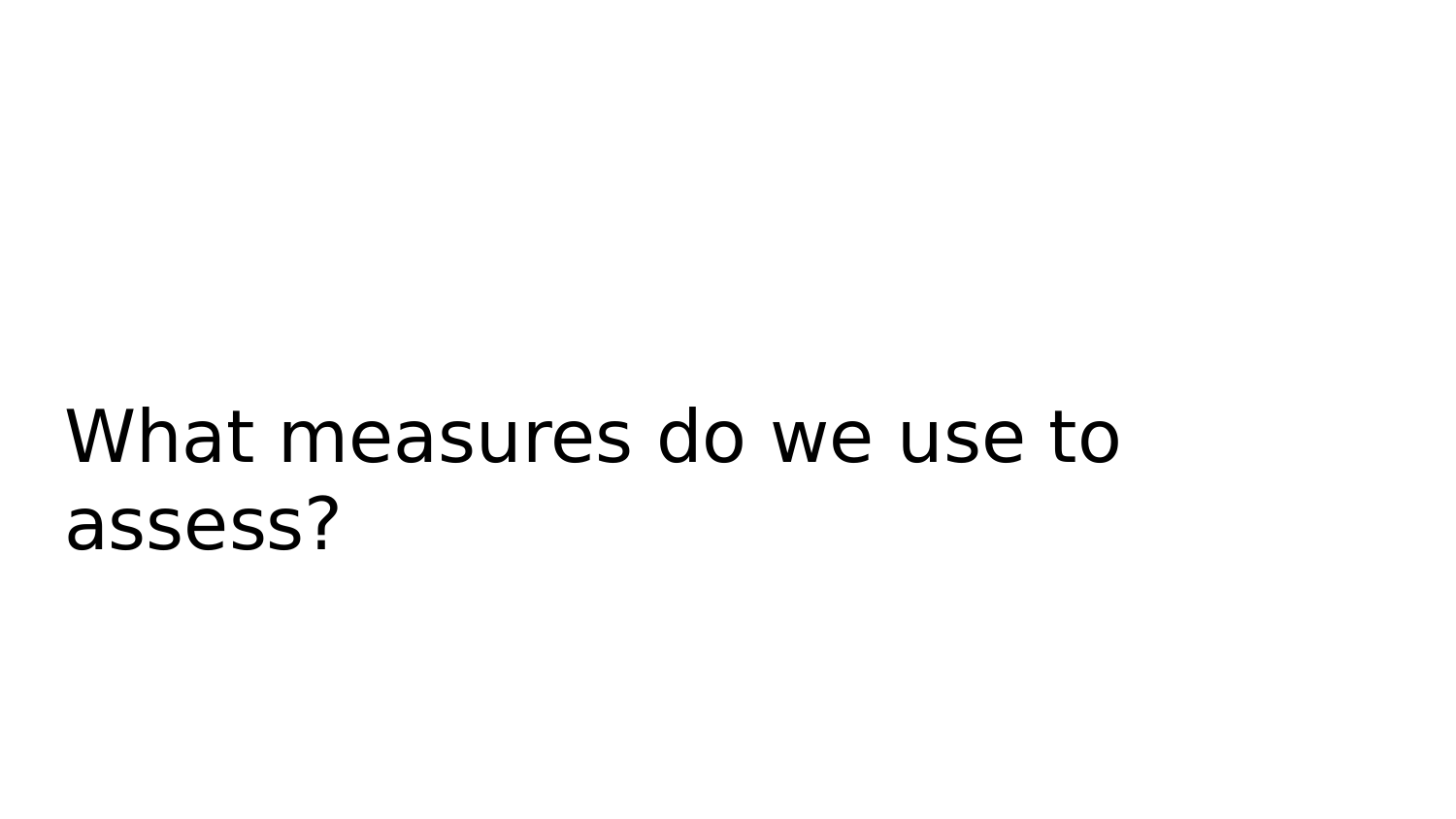

# What measures do we use to assess?